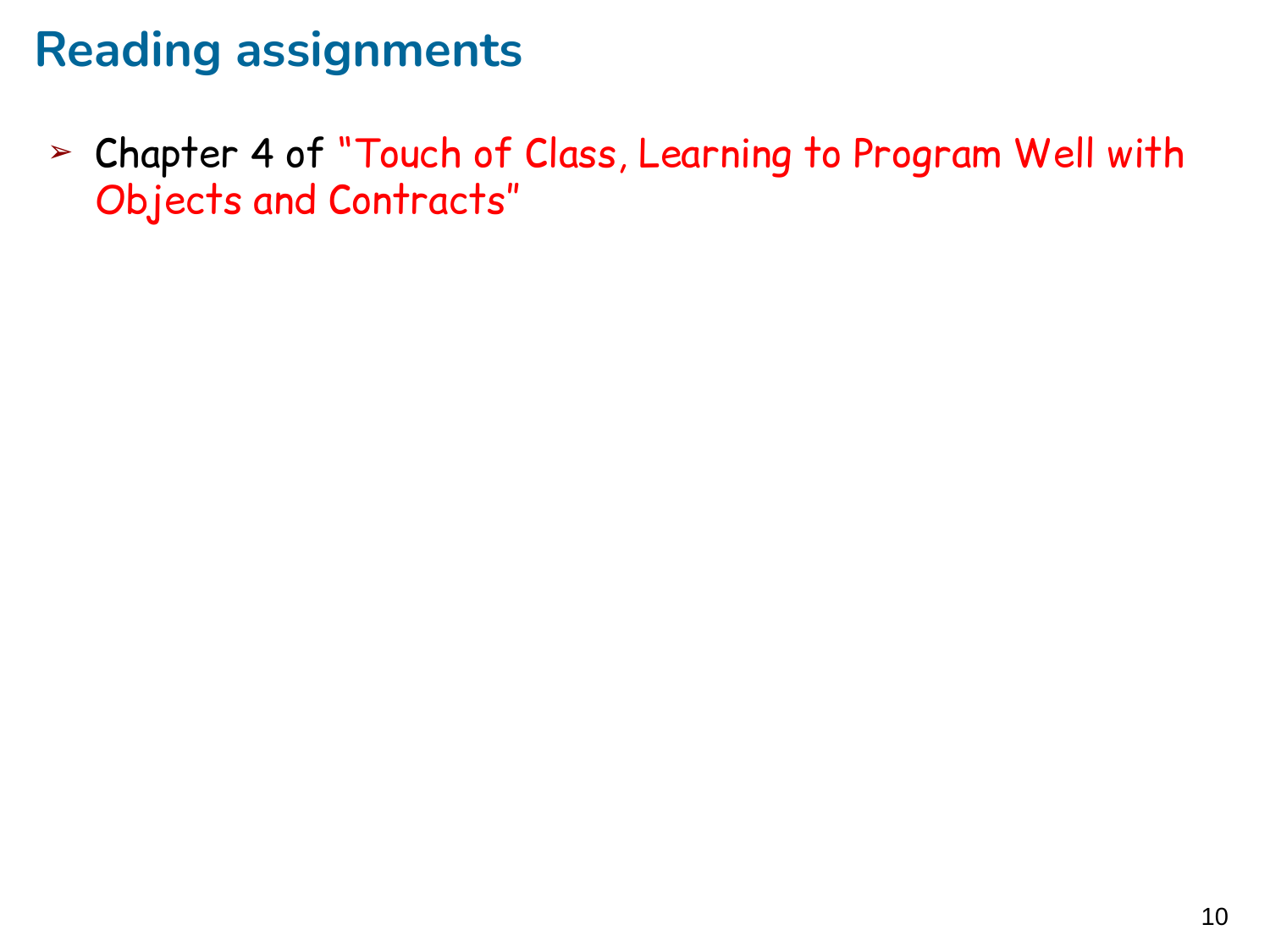

# Reading assignments
Chapter 4 of “Touch of Class, Learning to Program Well with Objects and Contracts”
10